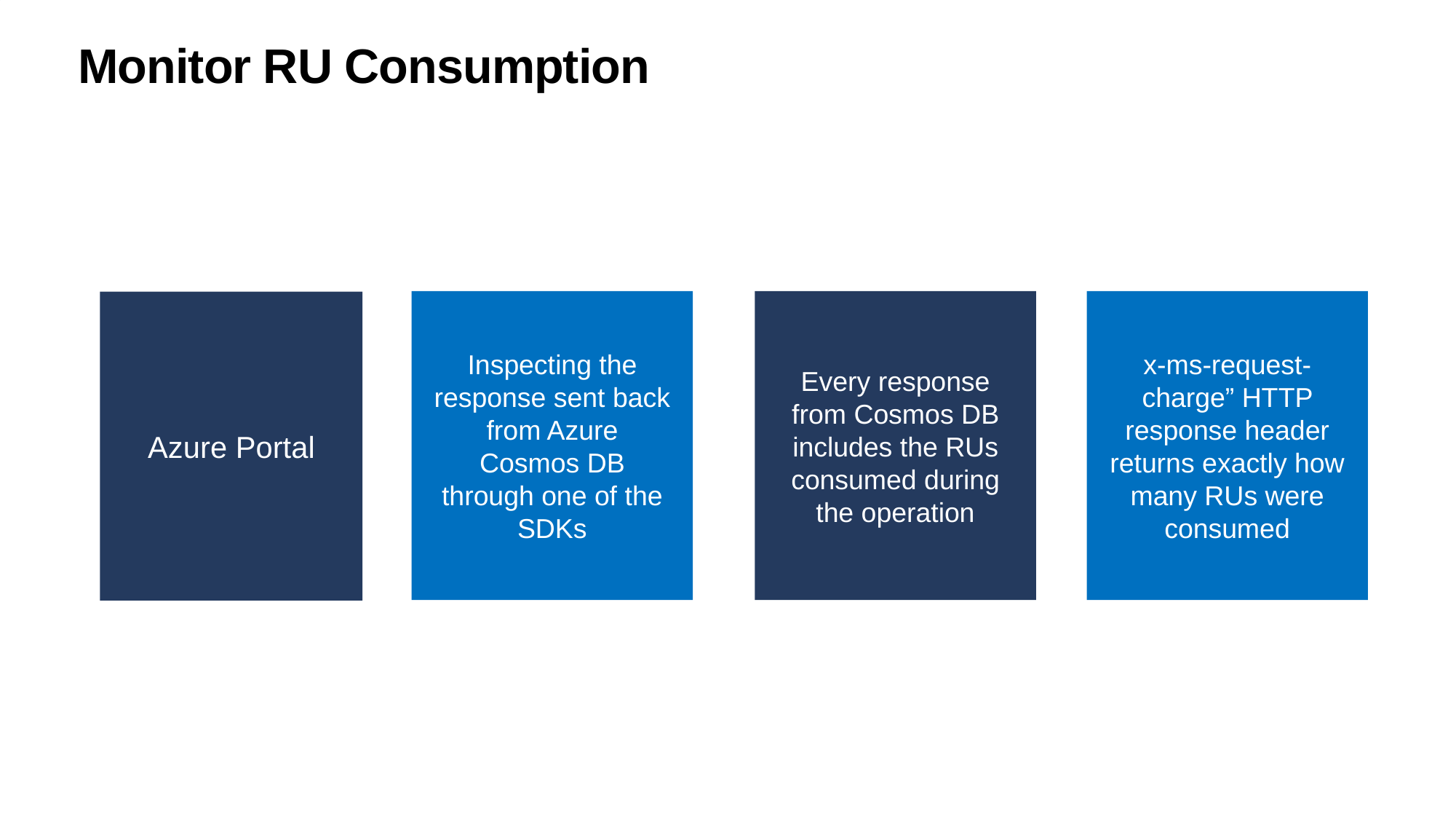

# Monitor RU Consumption
Every response from Cosmos DB includes the RUs consumed during the operation
x-ms-request-charge” HTTP response header returns exactly how many RUs were consumed
Inspecting the response sent back from Azure Cosmos DB through one of the SDKs
Azure Portal